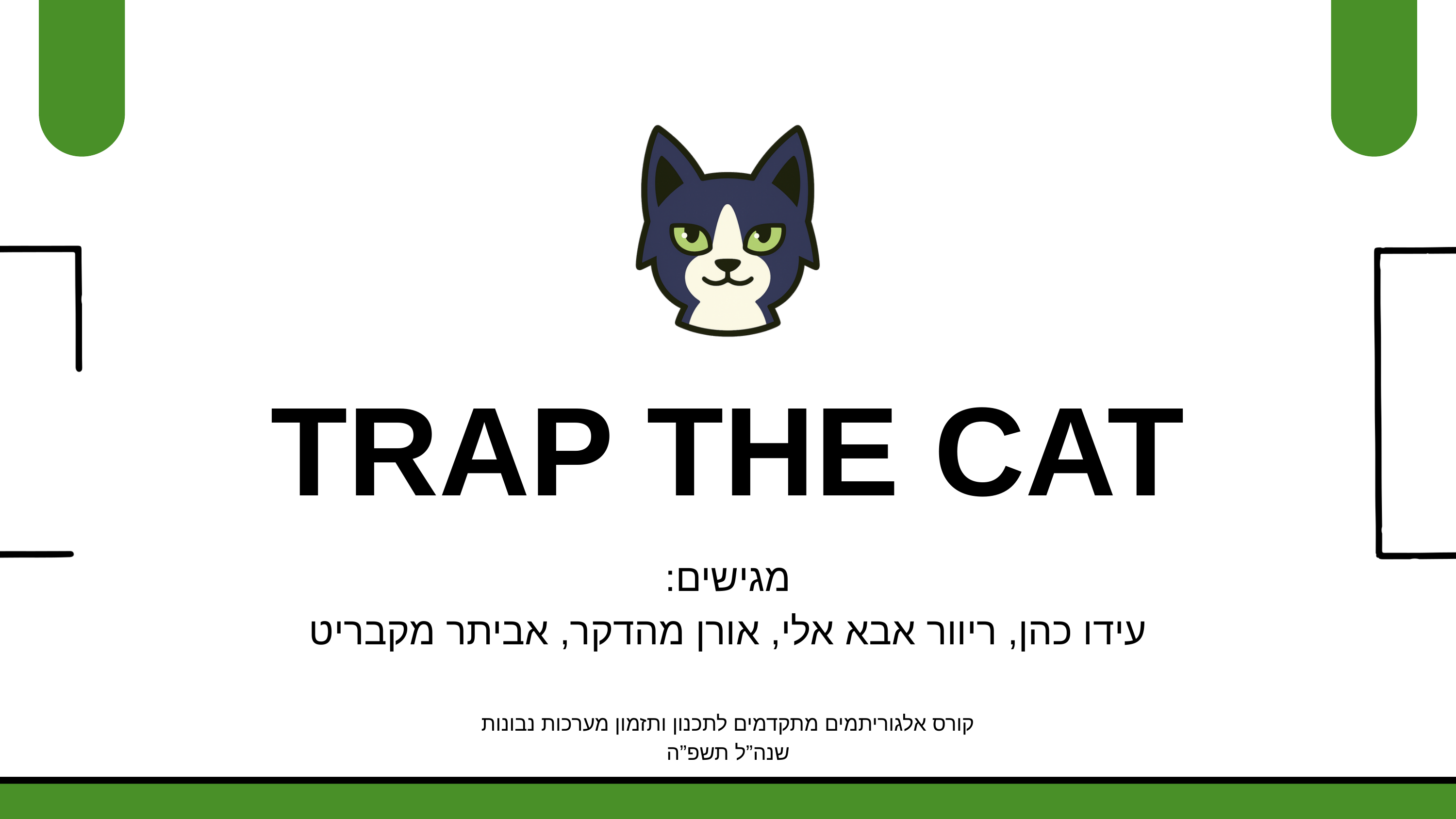

TRAP THE CAT
מגישים:
עידו כהן, ריוור אבא אלי, אורן מהדקר, אביתר מקבריט

קורס אלגוריתמים מתקדמים לתכנון ותזמון מערכות נבונות
שנה”ל תשפ”ה